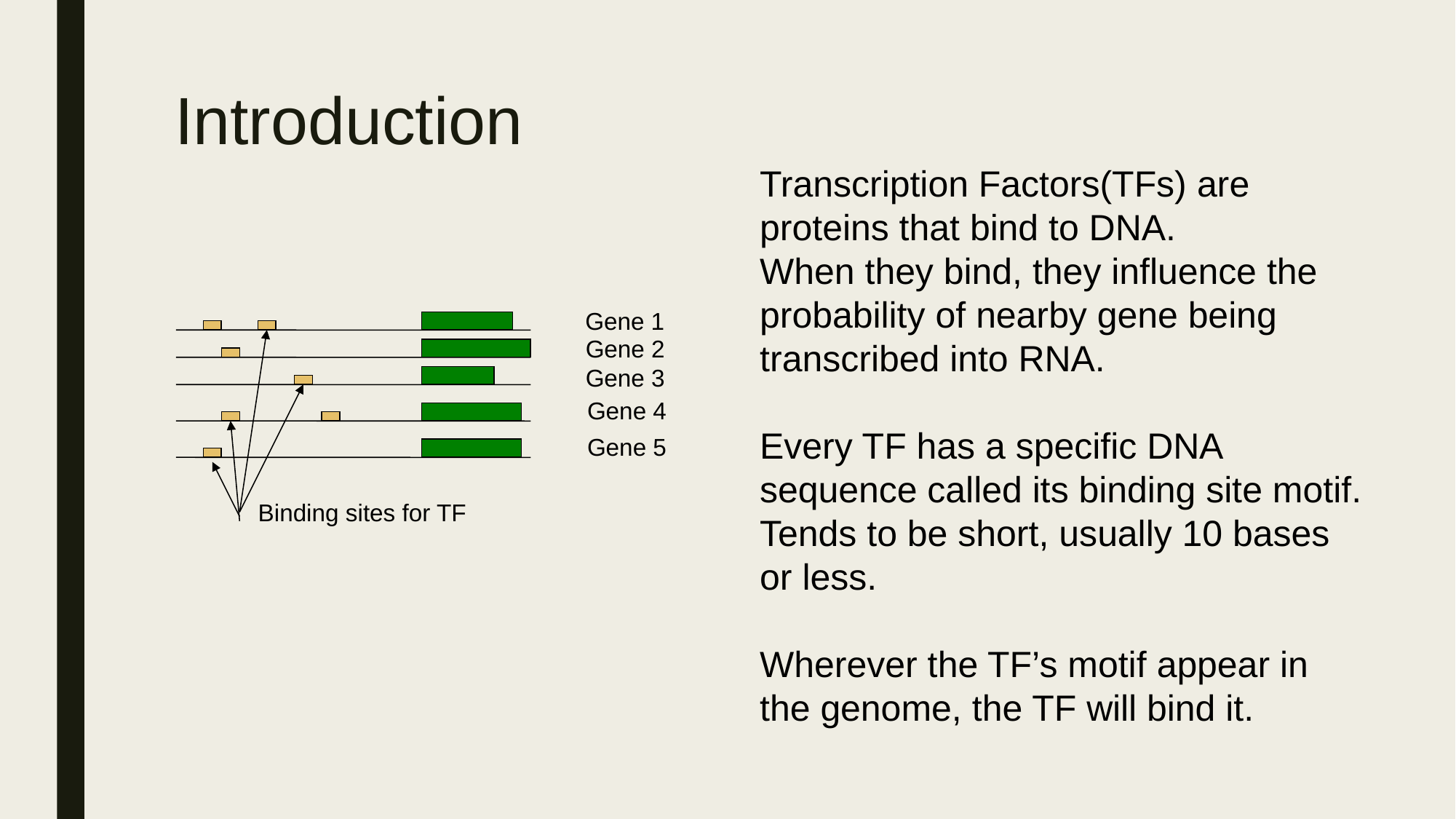

# Introduction
Transcription Factors(TFs) are proteins that bind to DNA.
When they bind, they influence the  probability of nearby gene being transcribed into RNA.

Every TF has a specific DNA sequence called its binding site motif.
Tends to be short, usually 10 bases or less.

Wherever the TF’s motif appear in the genome, the TF will bind it.
Gene 1

Gene 2

Gene 3

Gene 4

Gene 5

Binding sites for TF